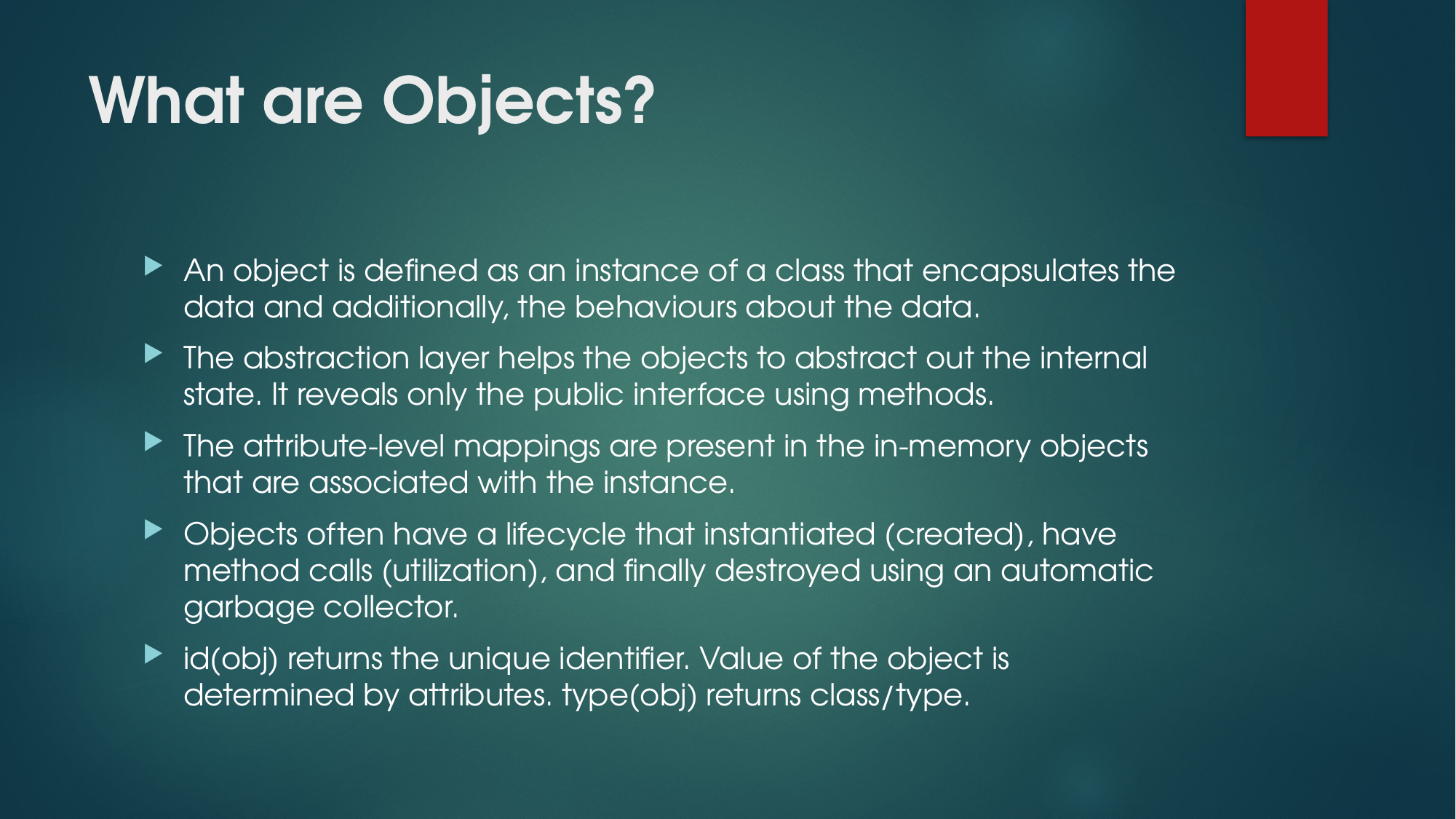

# What are Objects?
An object is defined as an instance of a class that encapsulates the data and additionally, the behaviours about the data.
The abstraction layer helps the objects to abstract out the internal state. It reveals only the public interface using methods.
The attribute-level mappings are present in the in-memory objects that are associated with the instance.
Objects often have a lifecycle that instantiated (created), have method calls (utilization), and finally destroyed using an automatic garbage collector.
id(obj) returns the unique identifier. Value of the object is determined by attributes. type(obj) returns class/type.